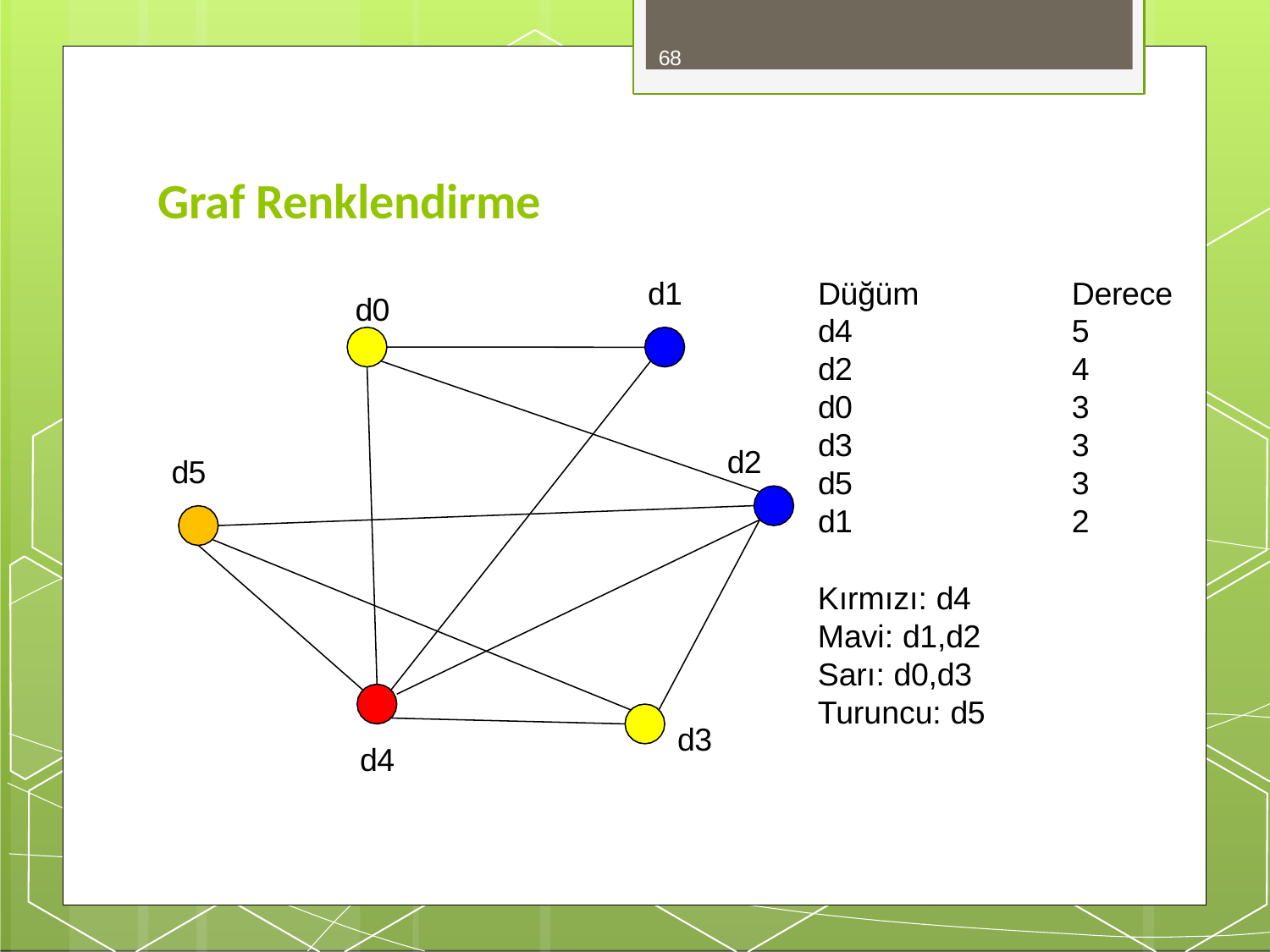

68
# Graf Renklendirme
d1
| Düğüm | Derece |
| --- | --- |
| d4 | 5 |
| d2 | 4 |
| d0 | 3 |
| d3 | 3 |
| d5 | 3 |
| d1 | 2 |
d0

d2
d5
Kırmızı: d4 Mavi: d1,d2 Sarı: d0,d3 Turuncu: d5
d3
d4